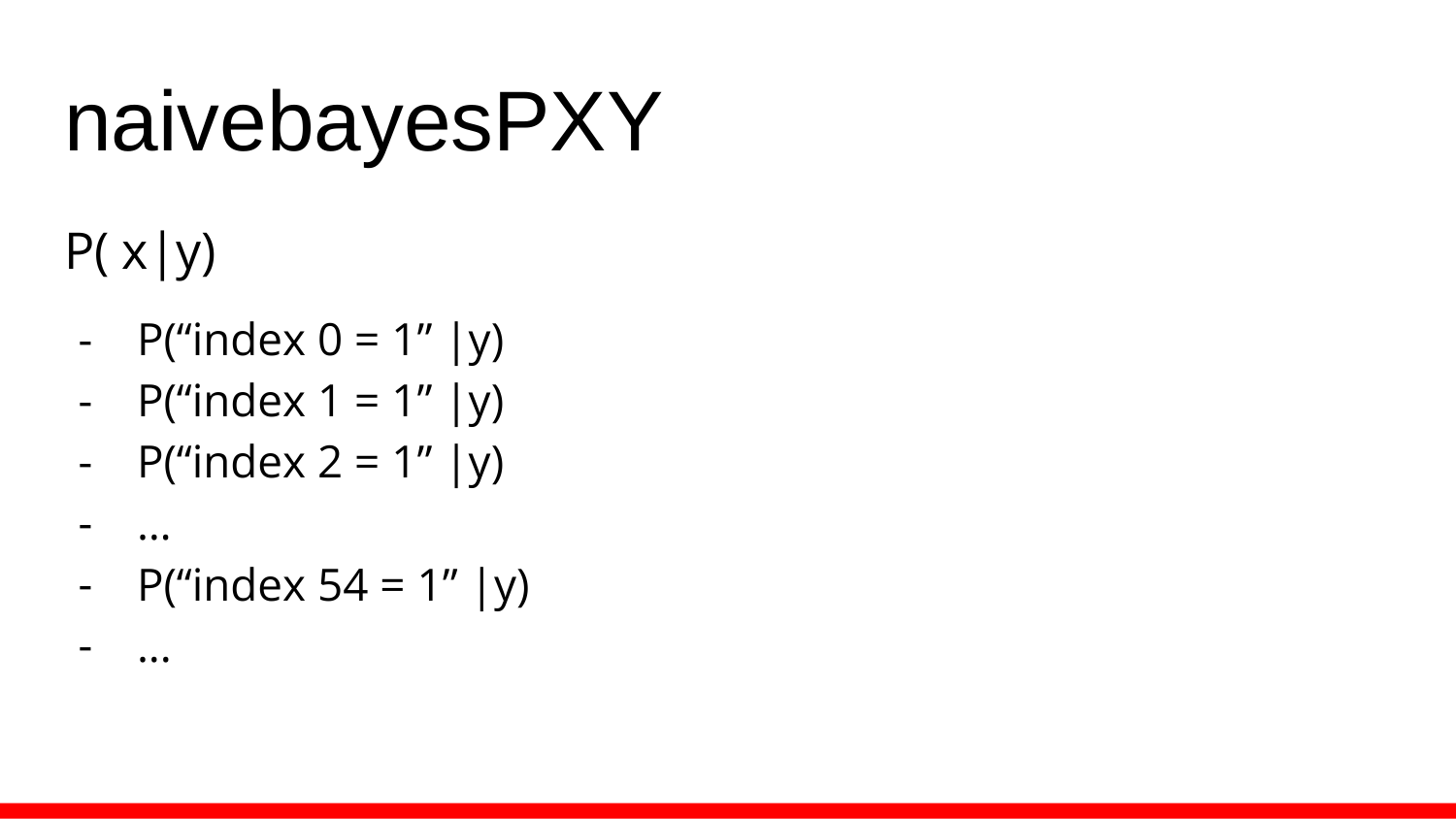

# naivebayesPXY
P( x|y)
P(“index 0 = 1” |y)
P(“index 1 = 1” |y)
P(“index 2 = 1” |y)
…
P(“index 54 = 1” |y)
...